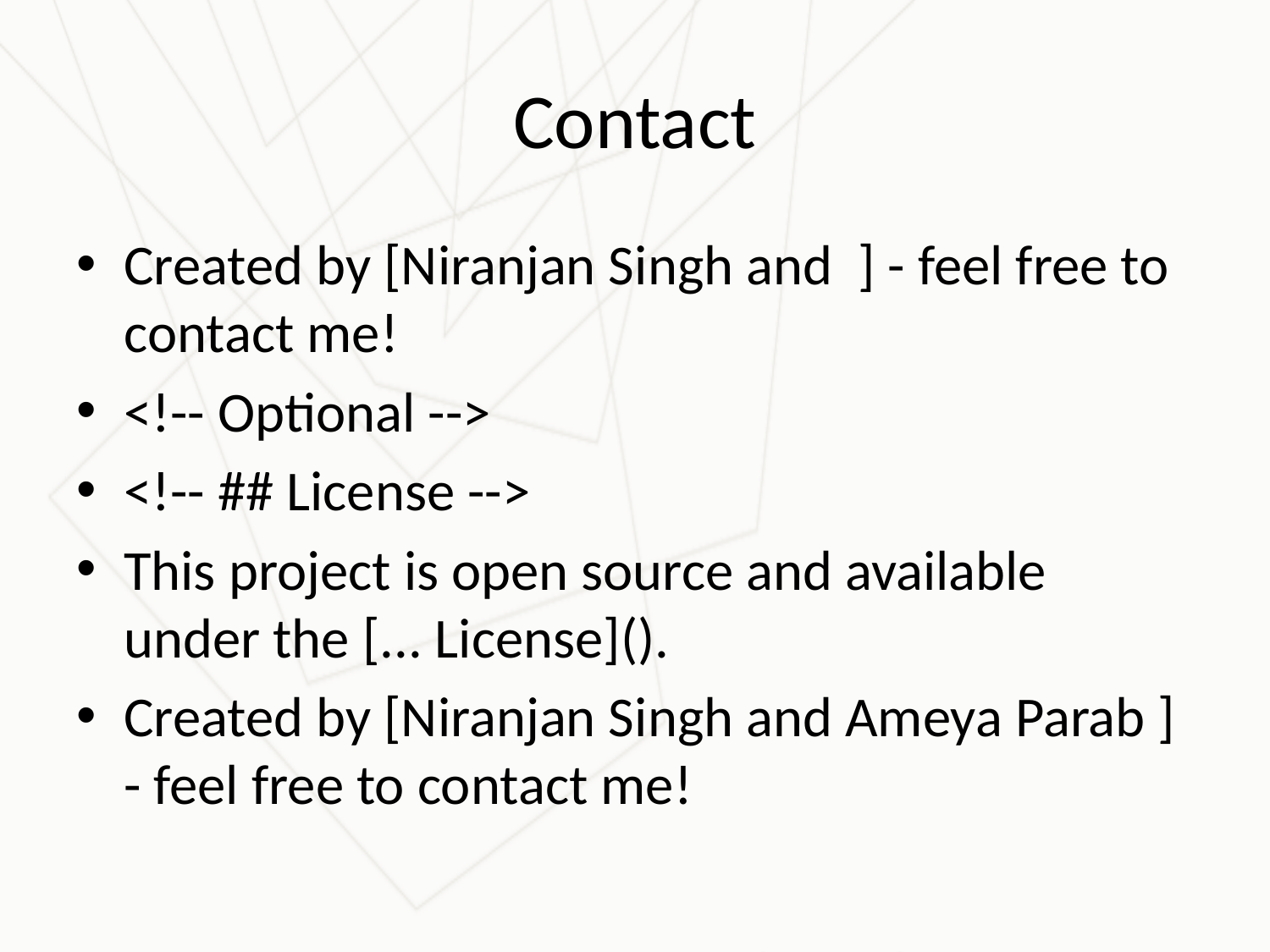

# Contact
Created by [Niranjan Singh and  ] - feel free to contact me!
<!-- Optional -->
<!-- ## License -->
This project is open source and available under the [... License]().
Created by [Niranjan Singh and Ameya Parab ] - feel free to contact me!